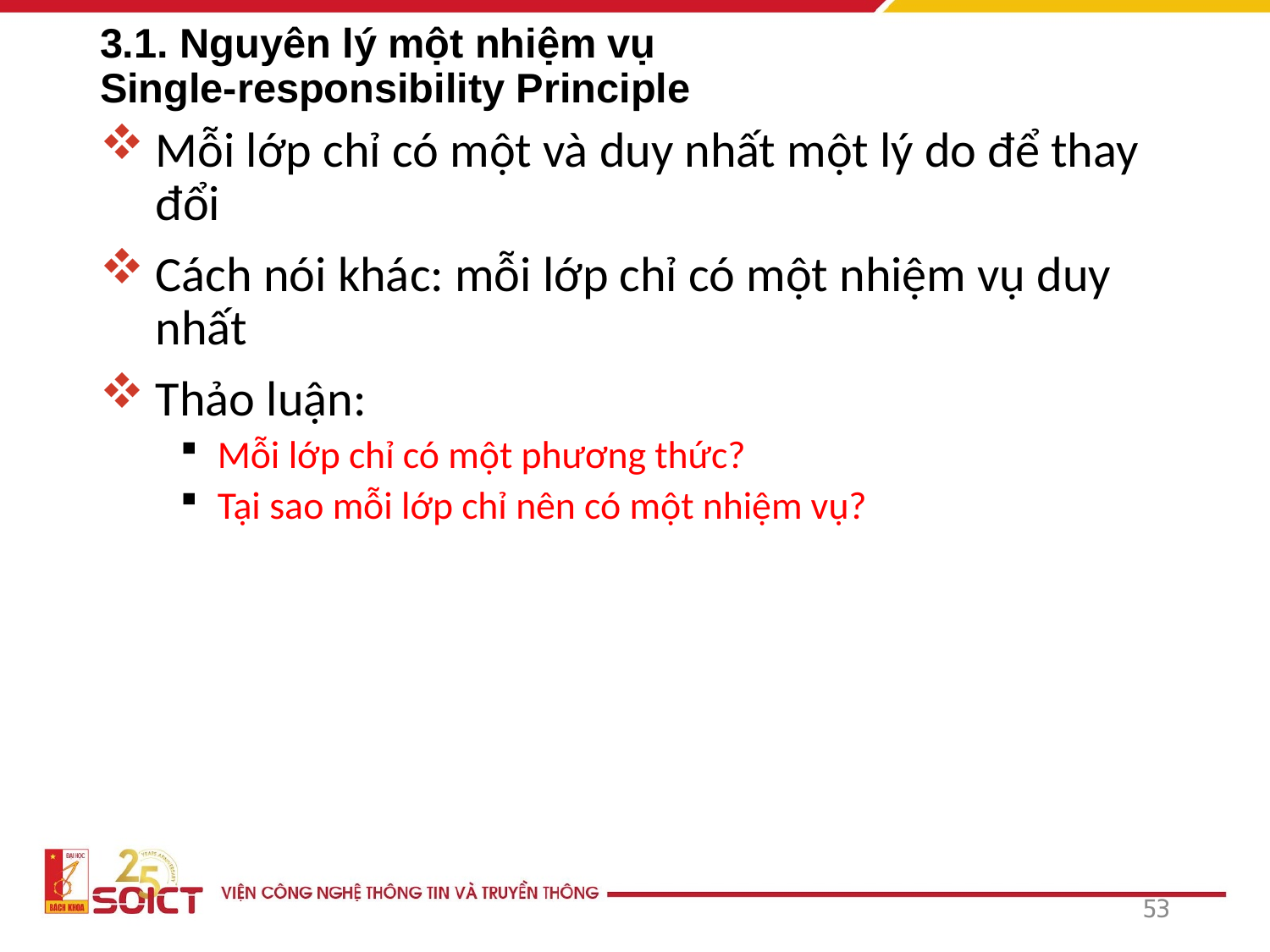

# 3.1. Nguyên lý một nhiệm vụ Single-responsibility Principle
Mỗi lớp chỉ có một và duy nhất một lý do để thay đổi
Cách nói khác: mỗi lớp chỉ có một nhiệm vụ duy nhất
Thảo luận:
Mỗi lớp chỉ có một phương thức?
Tại sao mỗi lớp chỉ nên có một nhiệm vụ?
53